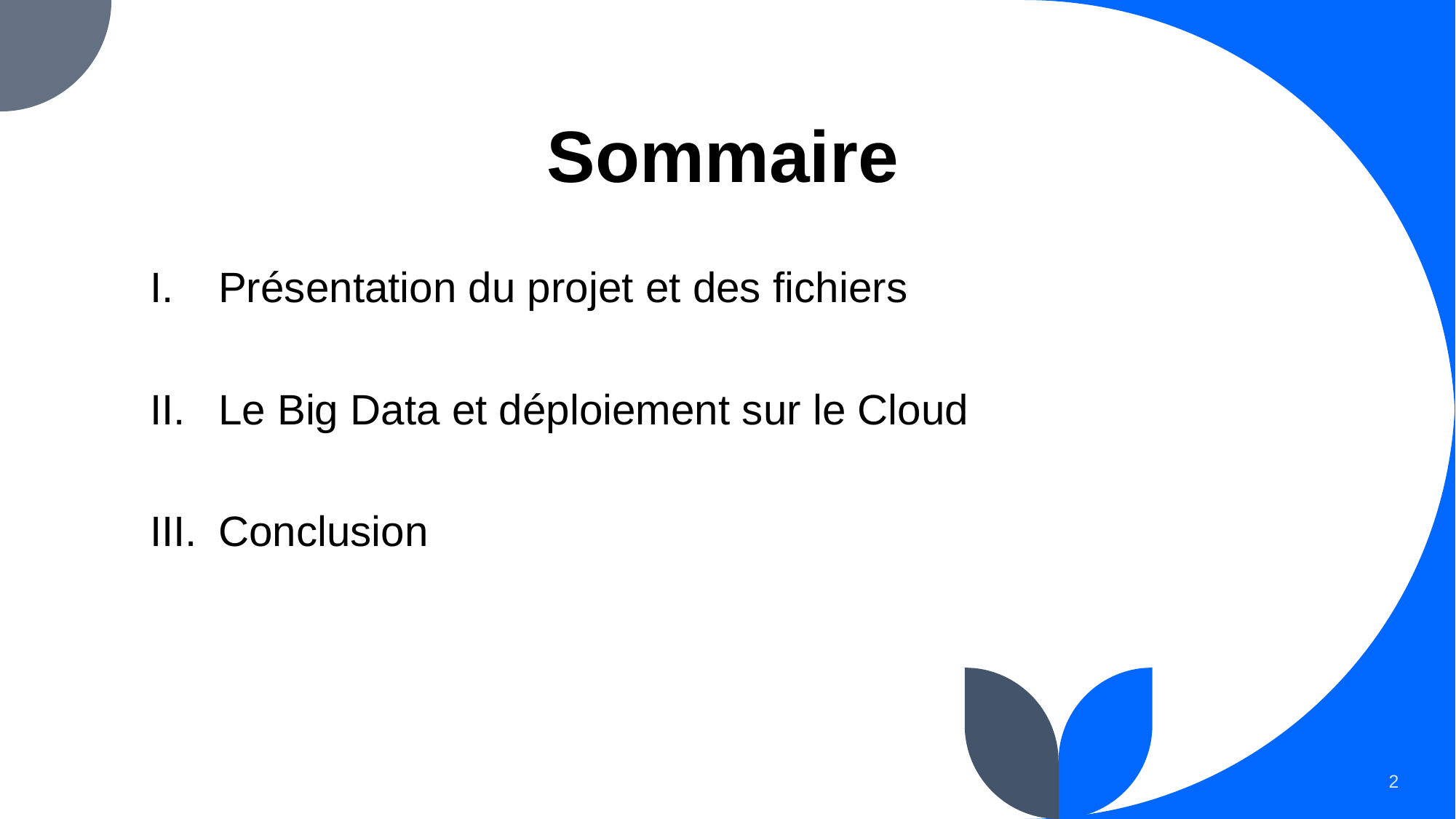

# Sommaire
Présentation du projet et des fichiers

Le Big Data et déploiement sur le Cloud

Conclusion
2